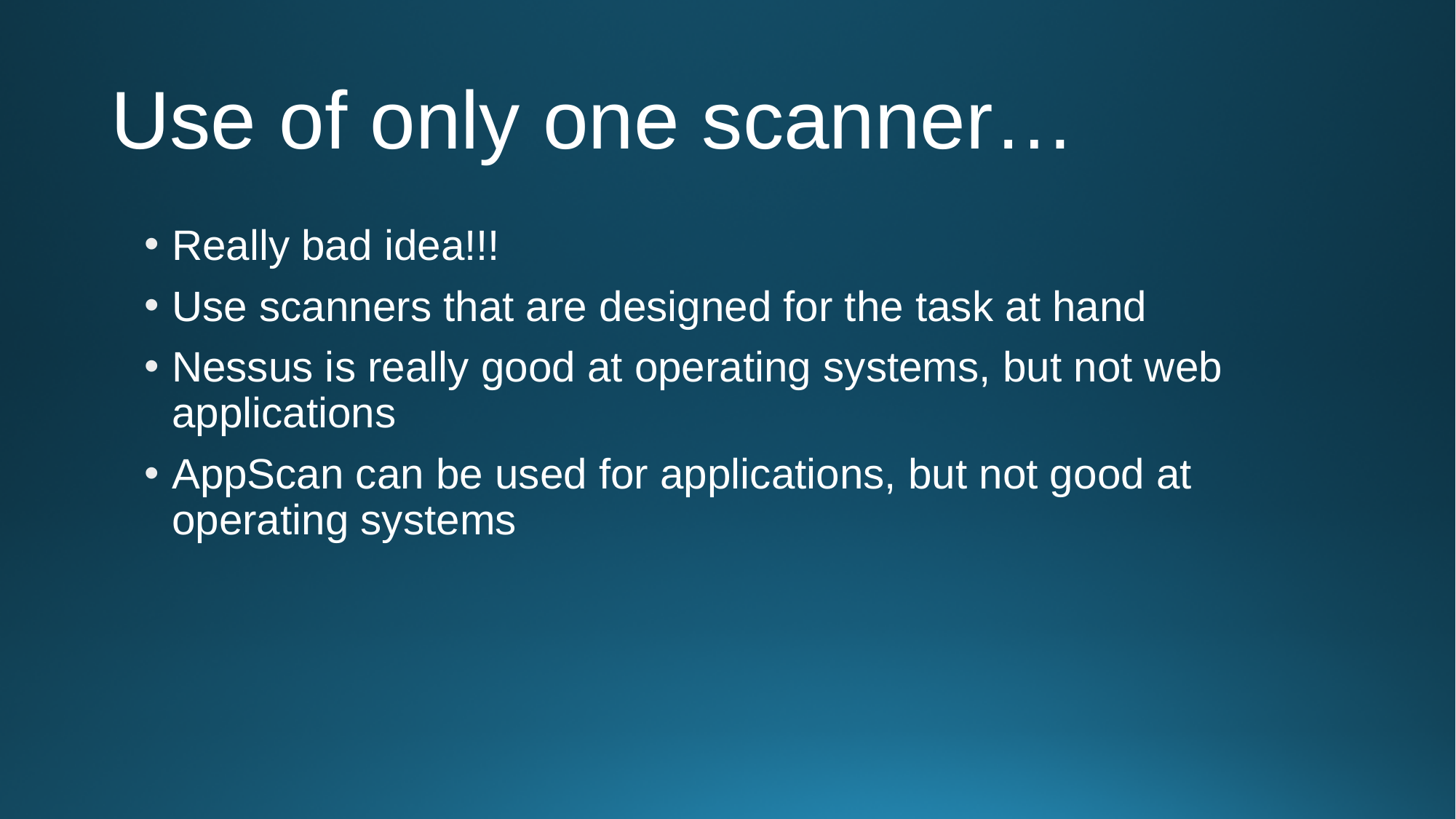

# Use of only one scanner…
Really bad idea!!!
Use scanners that are designed for the task at hand
Nessus is really good at operating systems, but not web applications
AppScan can be used for applications, but not good at operating systems